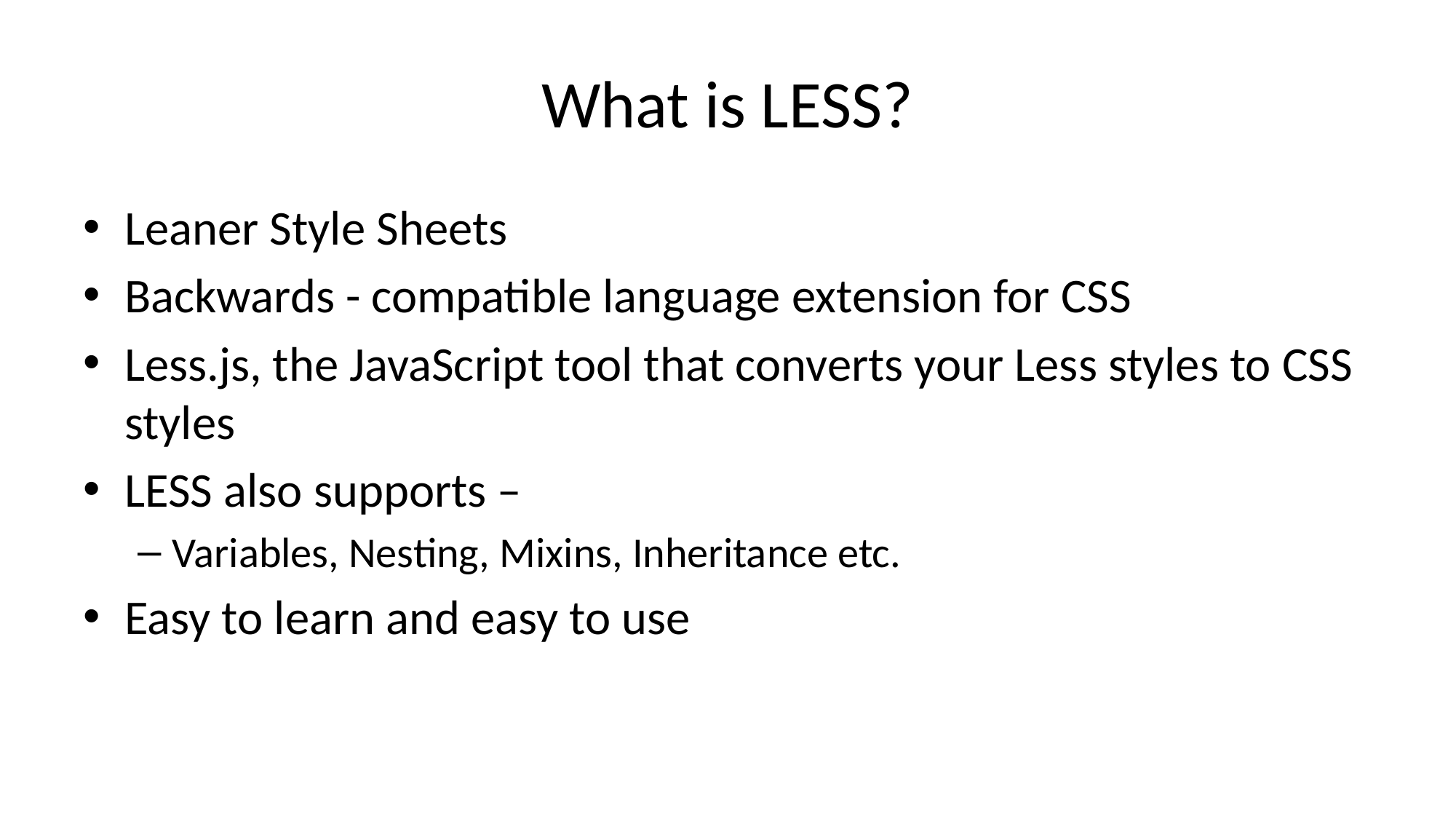

# What is LESS?
Leaner Style Sheets
Backwards - compatible language extension for CSS
Less.js, the JavaScript tool that converts your Less styles to CSS styles
LESS also supports –
Variables, Nesting, Mixins, Inheritance etc.
Easy to learn and easy to use